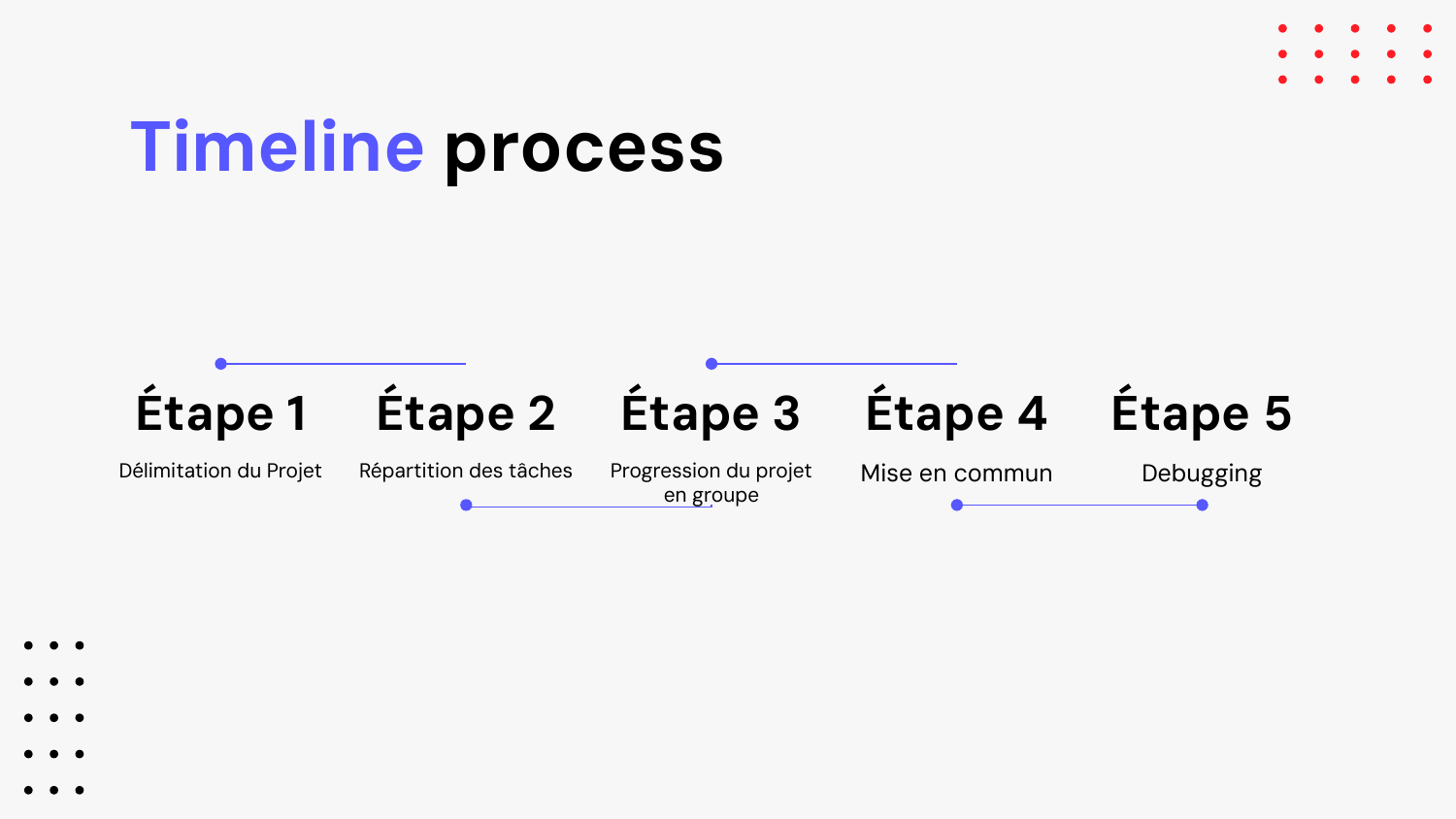

# Timeline process
Étape 1
Étape 2
Étape 3
Étape 4
Étape 5
Délimitation du Projet
Répartition des tâches
Progression du projet en groupe
Mise en commun
Debugging